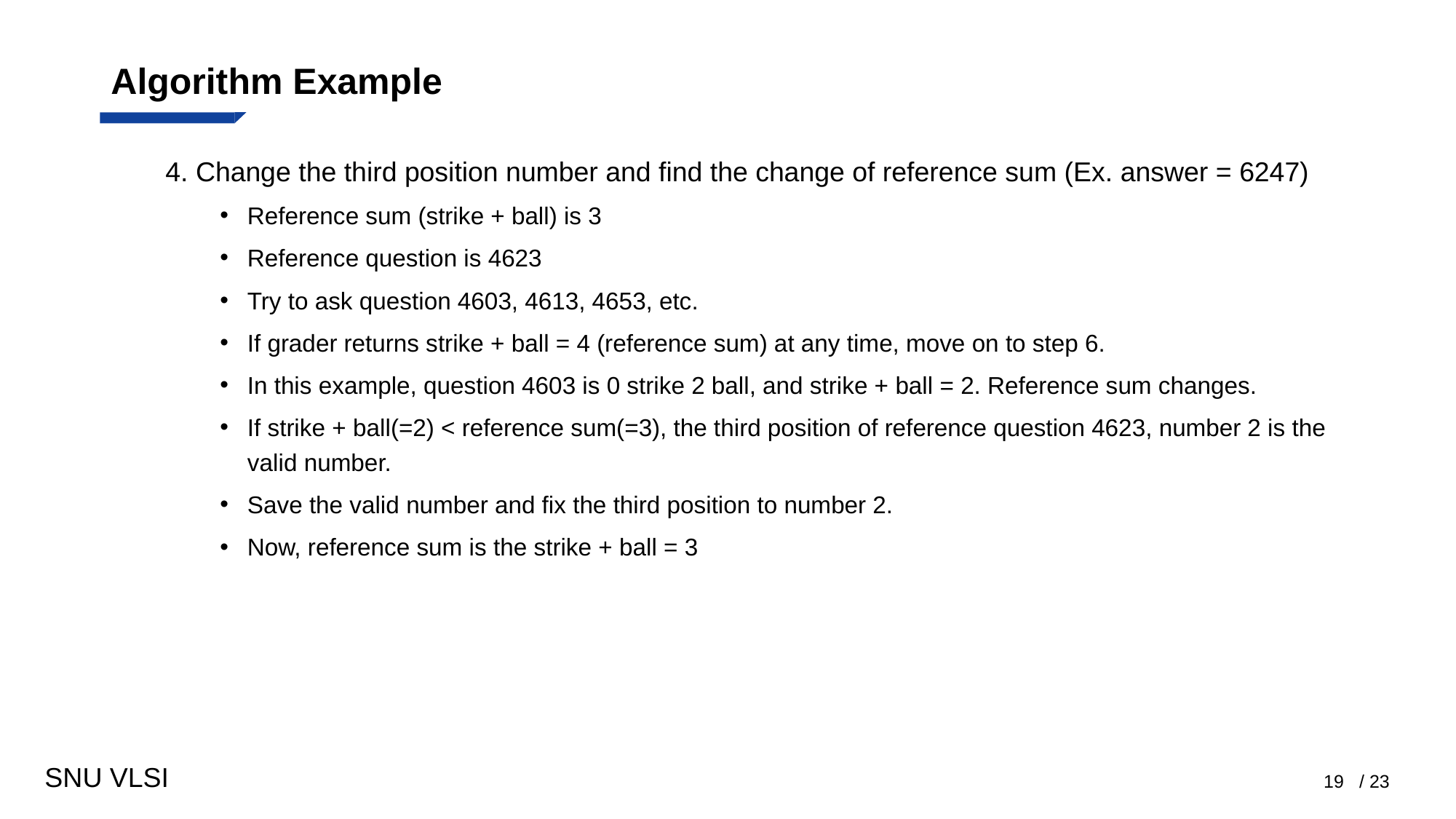

# Algorithm Example
4. Change the third position number and find the change of reference sum (Ex. answer = 6247)
Reference sum (strike + ball) is 3
Reference question is 4623
Try to ask question 4603, 4613, 4653, etc.
If grader returns strike + ball = 4 (reference sum) at any time, move on to step 6.
In this example, question 4603 is 0 strike 2 ball, and strike + ball = 2. Reference sum changes.
If strike + ball(=2) < reference sum(=3), the third position of reference question 4623, number 2 is the valid number.
Save the valid number and fix the third position to number 2.
Now, reference sum is the strike + ball = 3

19